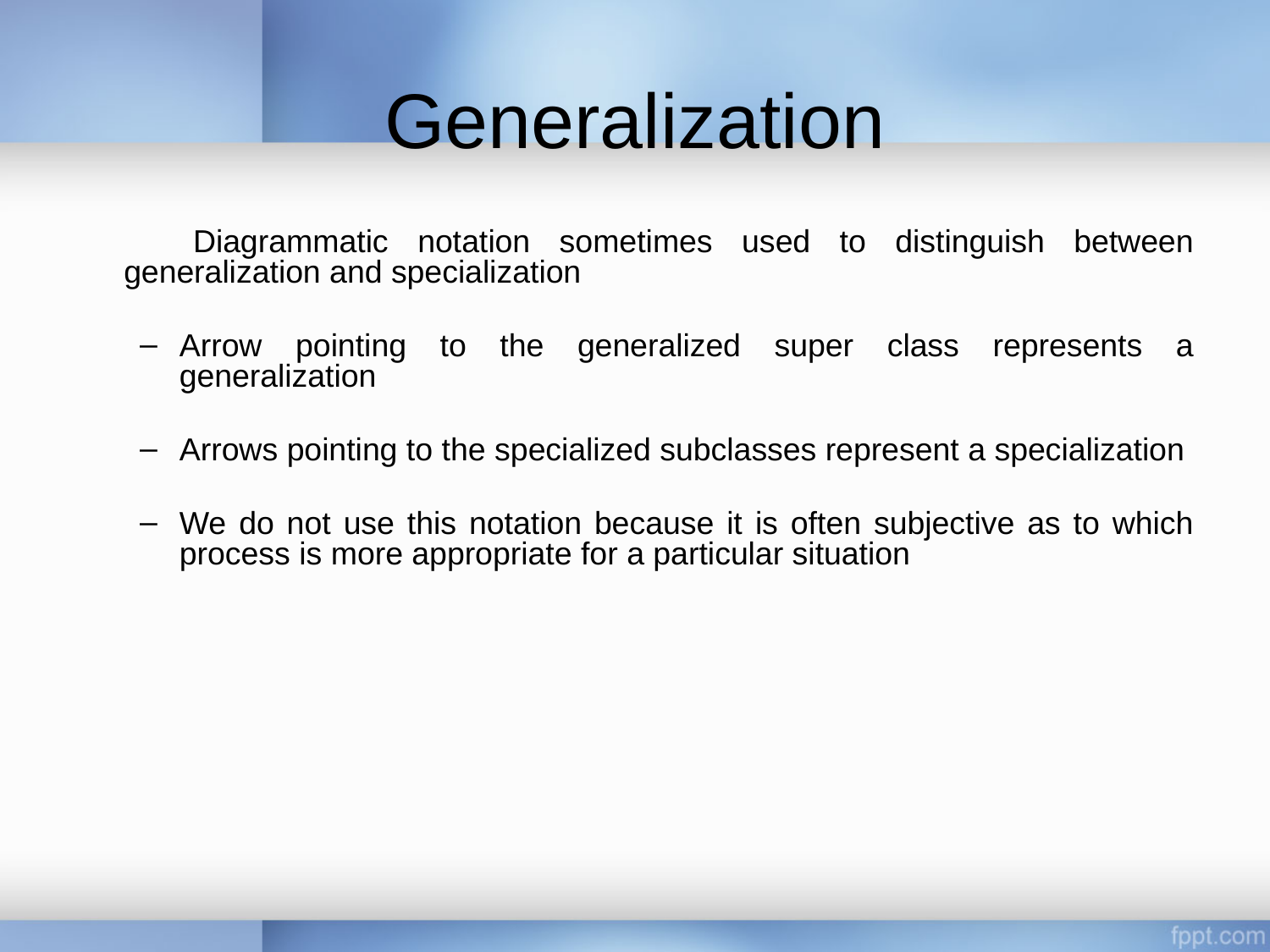

# Generalization
    Diagrammatic notation sometimes used to distinguish between generalization and specialization

Arrow pointing to the generalized super class represents a generalization

Arrows pointing to the specialized subclasses represent a specialization

We do not use this notation because it is often subjective as to which process is more appropriate for a particular situation